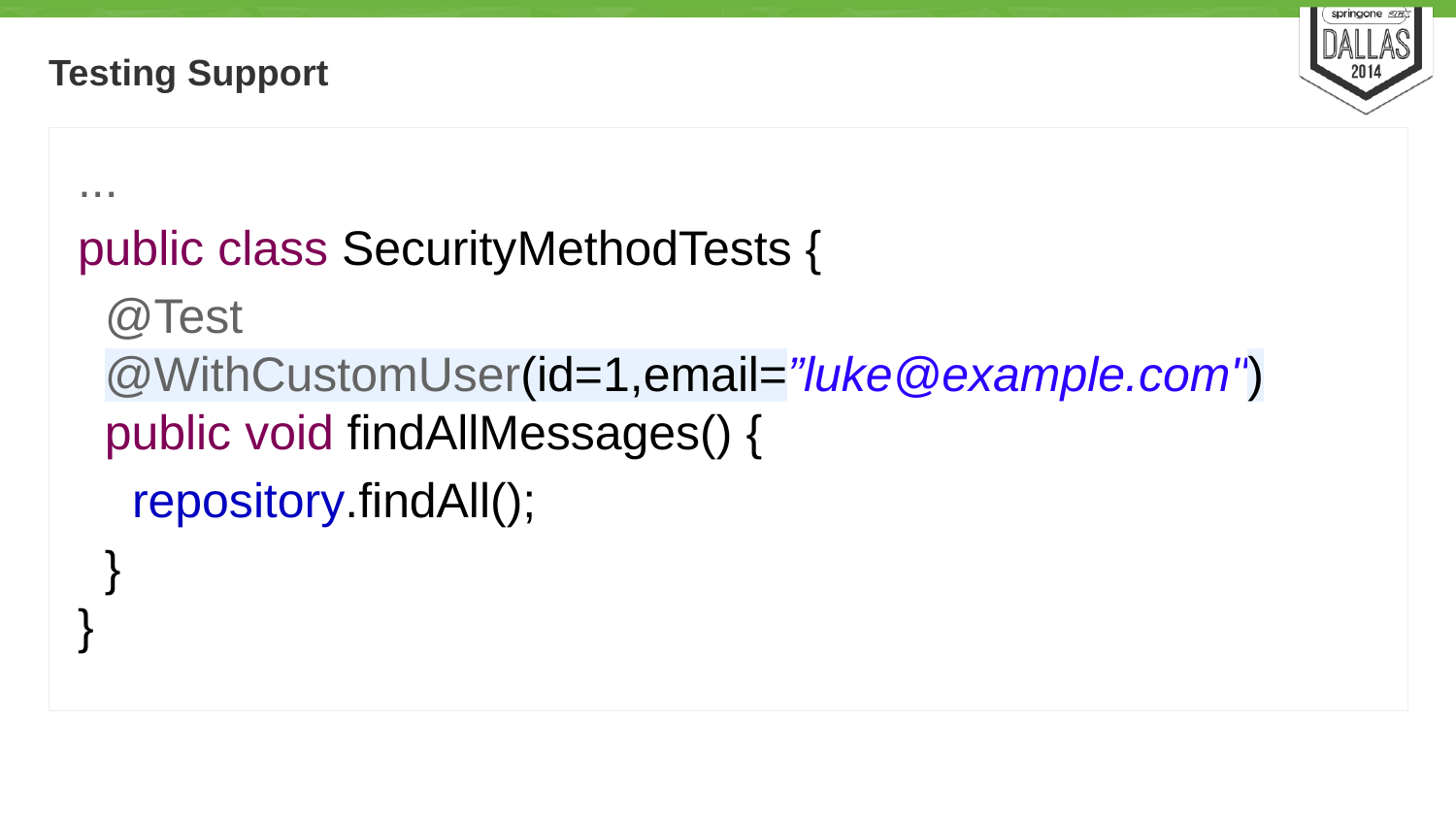

# Testing Support
...
public class SecurityMethodTests {
  @Test
  @WithCustomUser(id=1,email=”luke@example.com")
  public void findAllMessages() {
    repository.findAll();
  }
}